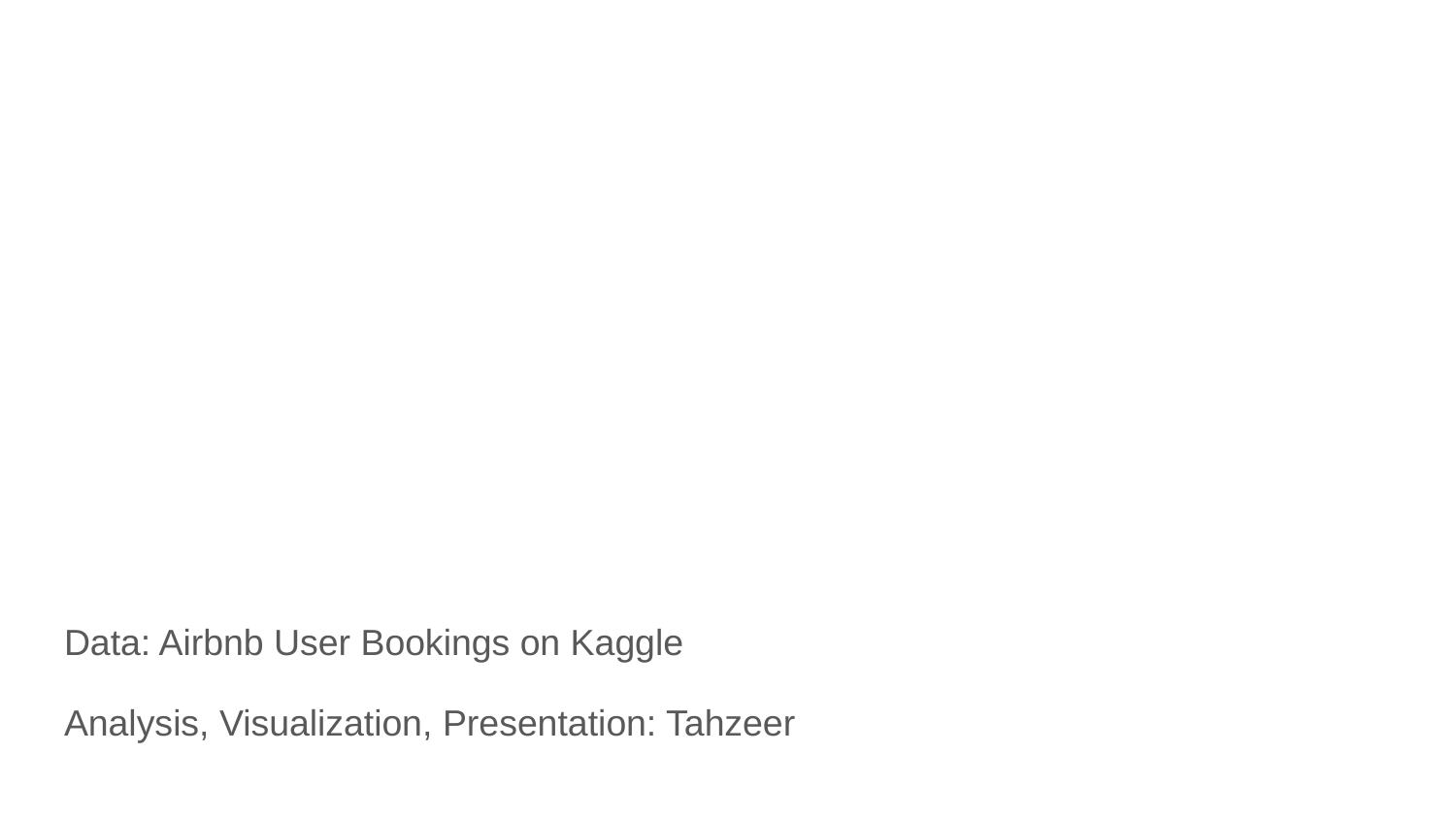

Data: Airbnb User Bookings on Kaggle
Analysis, Visualization, Presentation: Tahzeer